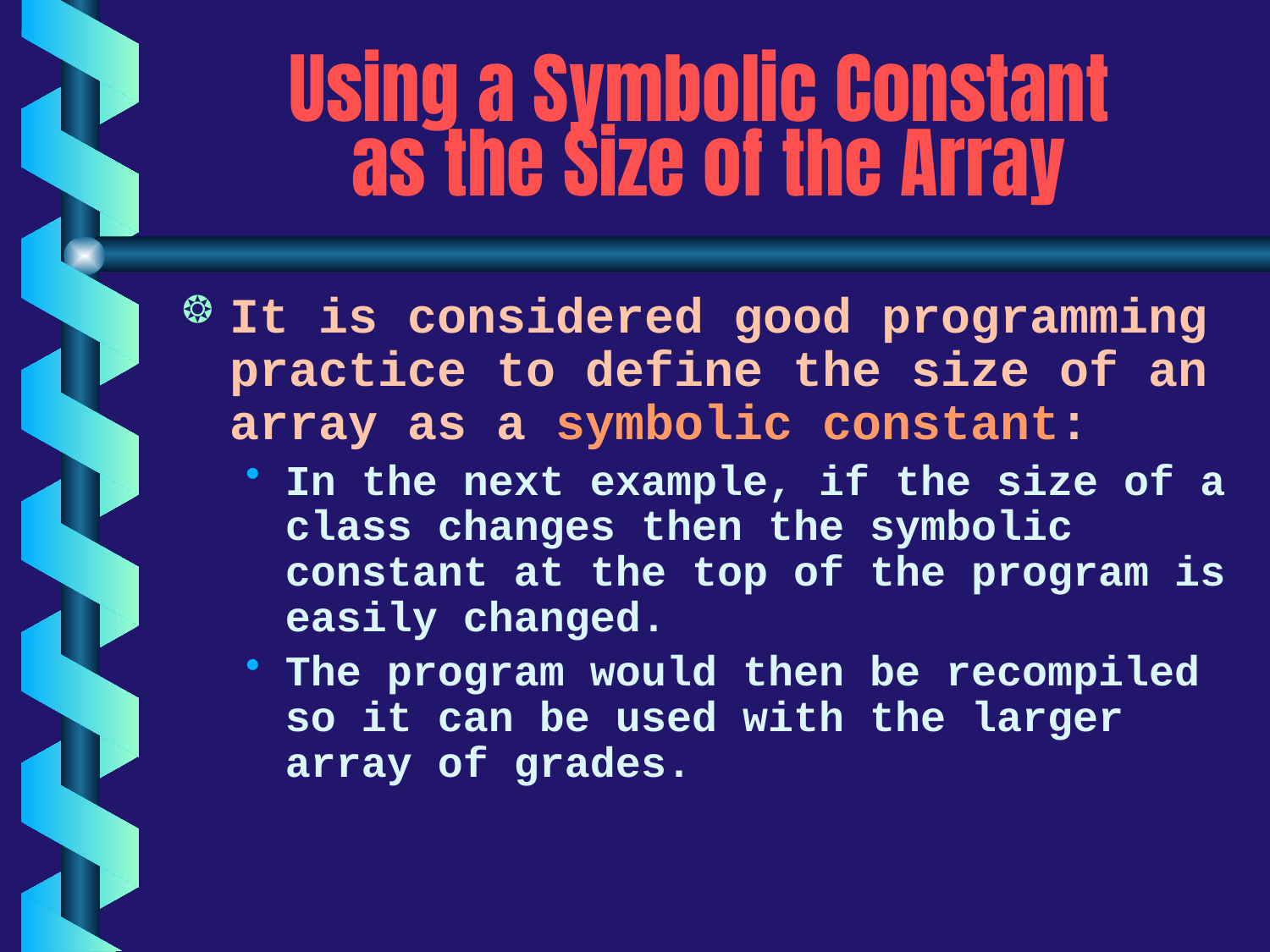

# Using a Symbolic Constant as the Size of the Array
It is considered good programming practice to define the size of an array as a symbolic constant:
In the next example, if the size of a class changes then the symbolic constant at the top of the program is easily changed.
The program would then be recompiled so it can be used with the larger array of grades.